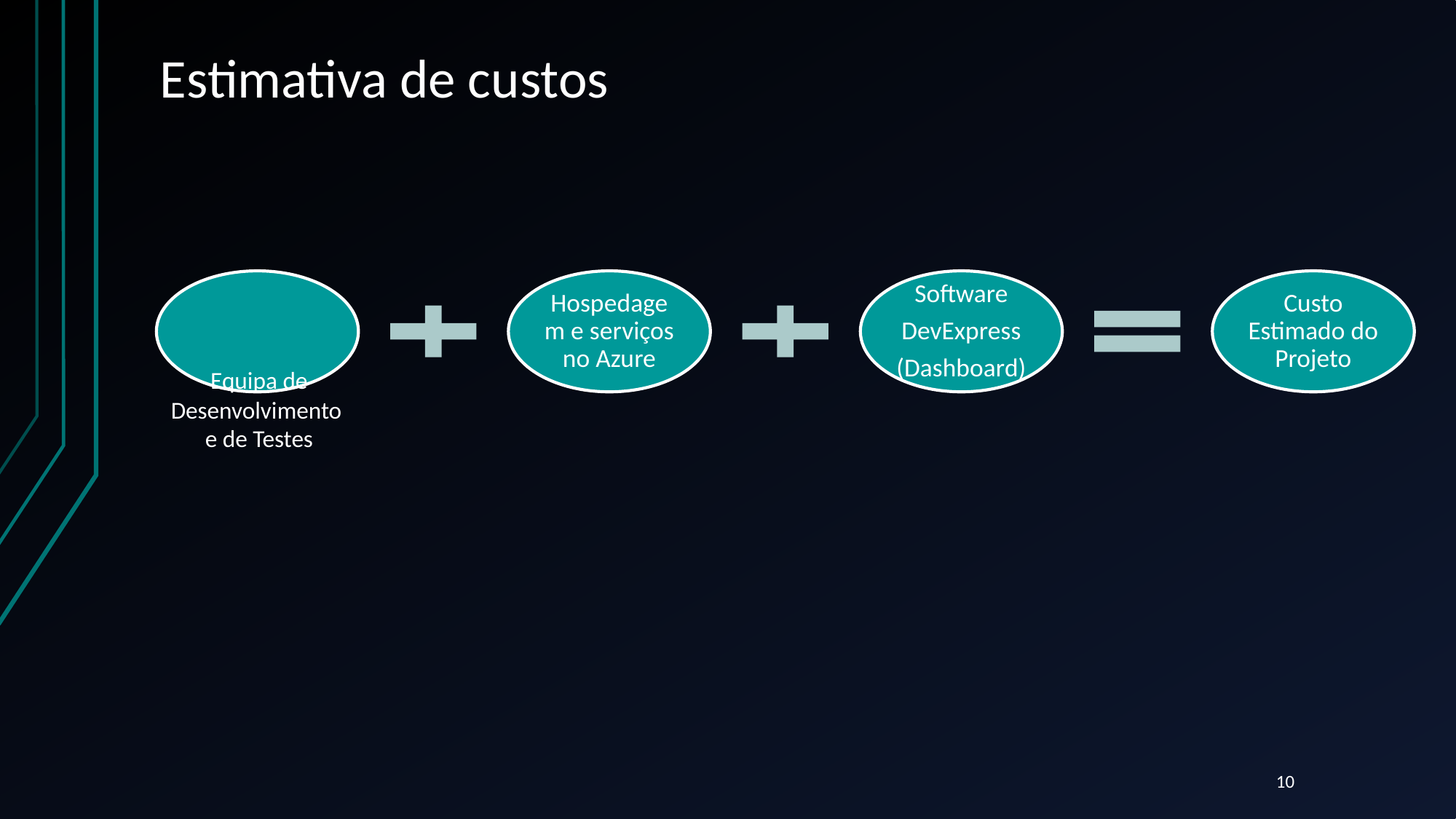

# Estimativa de custos

Hospedagem e serviços no Azure

Software
DevExpress
(Dashboard)

Custo Estimado do Projeto
Equipa de Desenvolvimento
e de Testes
10